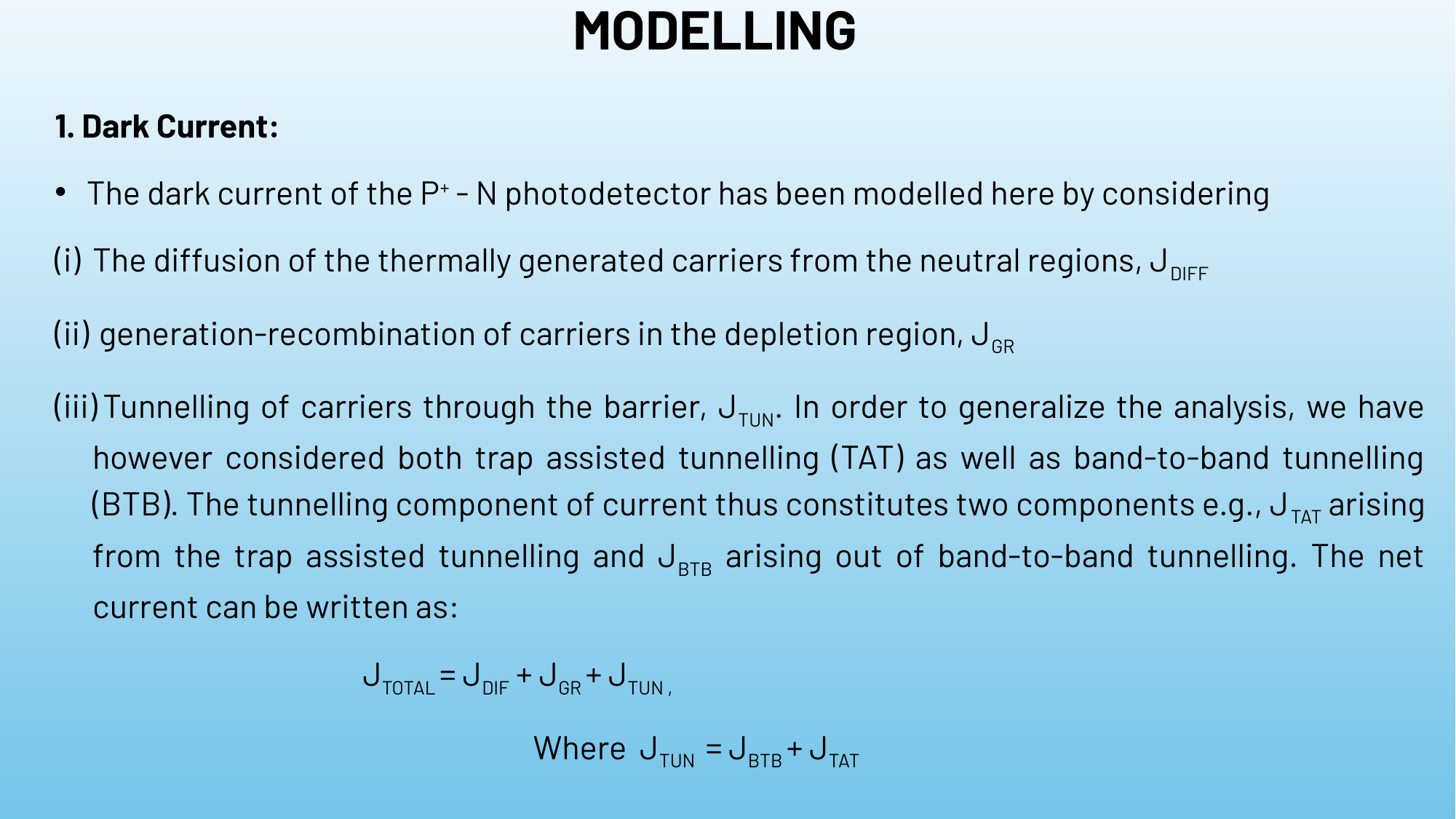

# MODELLING
1. Dark Current:
 The dark current of the P+ - N photodetector has been modelled here by considering
The diffusion of the thermally generated carriers from the neutral regions, JDIFF
 generation-recombination of carriers in the depletion region, JGR
 Tunnelling of carriers through the barrier, JTUN. In order to generalize the analysis, we have however considered both trap assisted tunnelling (TAT) as well as band-to-band tunnelling (BTB). The tunnelling component of current thus constitutes two components e.g., JTAT arising from the trap assisted tunnelling and JBTB arising out of band-to-band tunnelling. The net current can be written as:
                                               JTOTAL = JDIF + JGR + JTUN ,
                                                                      Where  JTUN  = JBTB + JTAT